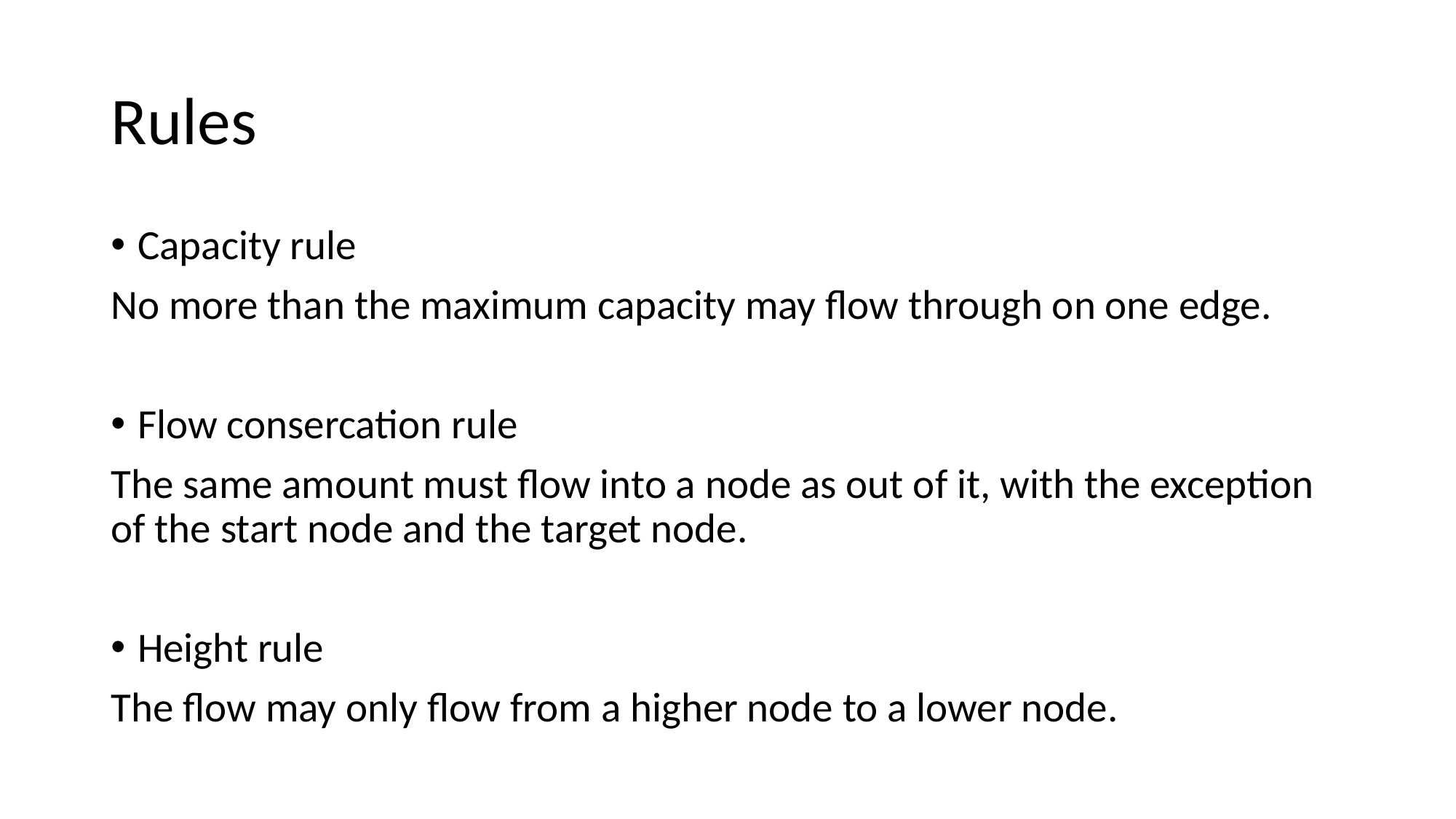

# Rules
Capacity rule
No more than the maximum capacity may flow through on one edge.

Flow consercation rule
The same amount must flow into a node as out of it, with the exception of the start node and the target node.

Height rule
The flow may only flow from a higher node to a lower node.